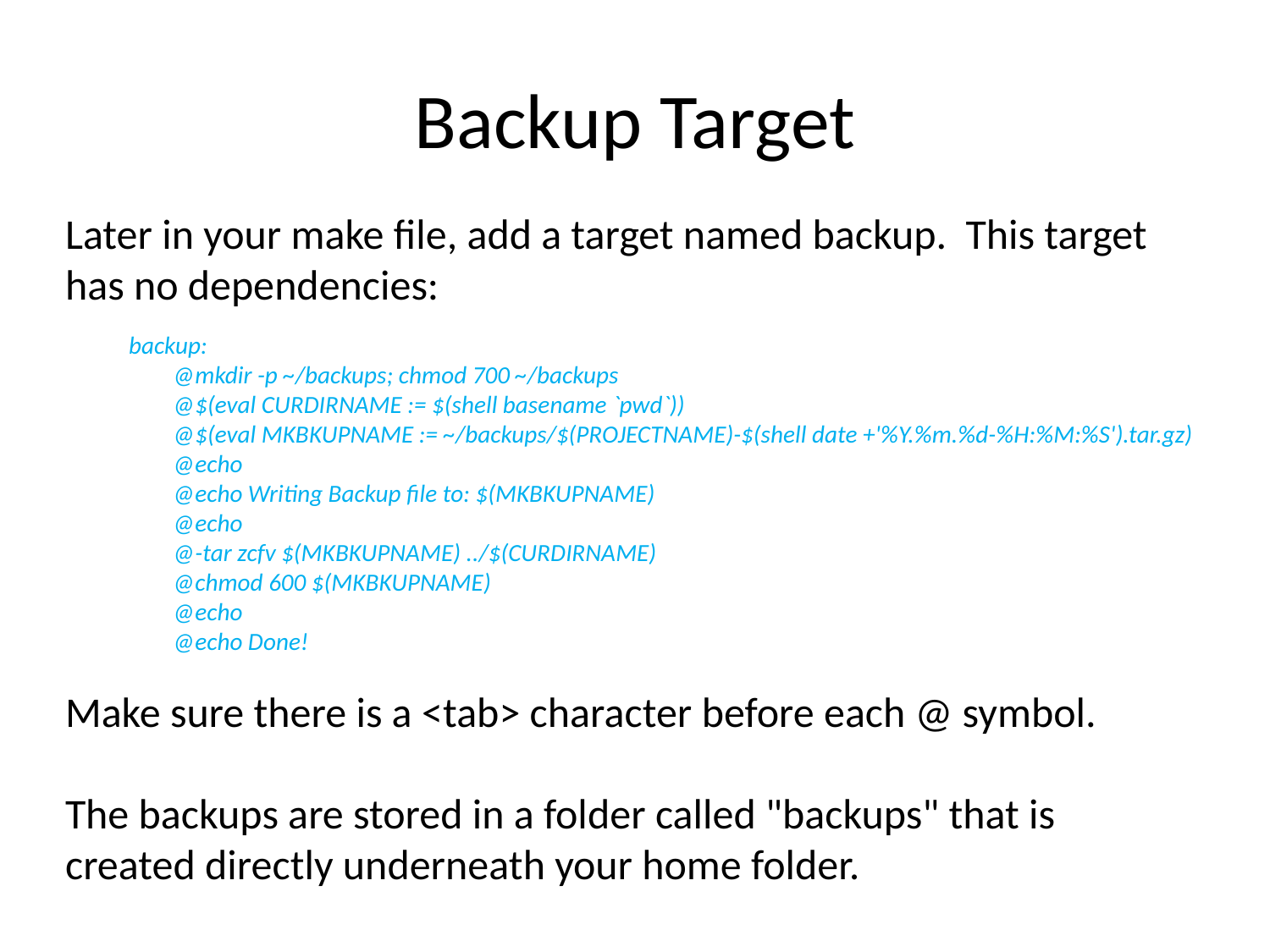

# Backup Target
Later in your make file, add a target named backup.  This target has no dependencies:

backup:
        @mkdir -p ~/backups; chmod 700 ~/backups
        @$(eval CURDIRNAME := $(shell basename `pwd`))
        @$(eval MKBKUPNAME := ~/backups/$(PROJECTNAME)-$(shell date +'%Y.%m.%d-%H:%M:%S').tar.gz)
        @echo
        @echo Writing Backup file to: $(MKBKUPNAME)
        @echo
        @-tar zcfv $(MKBKUPNAME) ../$(CURDIRNAME)
        @chmod 600 $(MKBKUPNAME)
        @echo
        @echo Done!

Make sure there is a <tab> character before each @ symbol.

The backups are stored in a folder called "backups" that is created directly underneath your home folder.